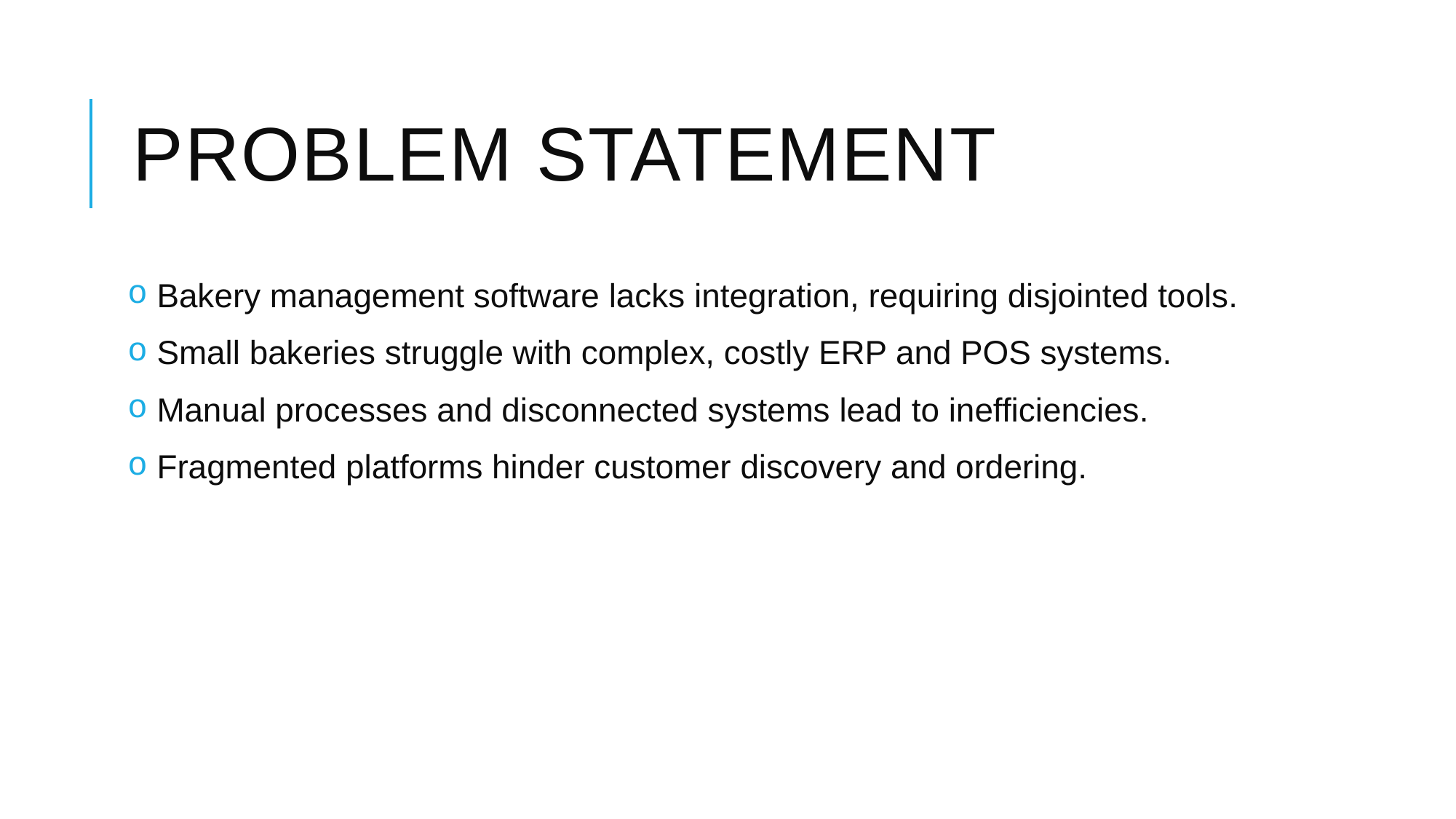

# Problem statement
 Bakery management software lacks integration, requiring disjointed tools.
 Small bakeries struggle with complex, costly ERP and POS systems.
 Manual processes and disconnected systems lead to inefficiencies.
 Fragmented platforms hinder customer discovery and ordering.